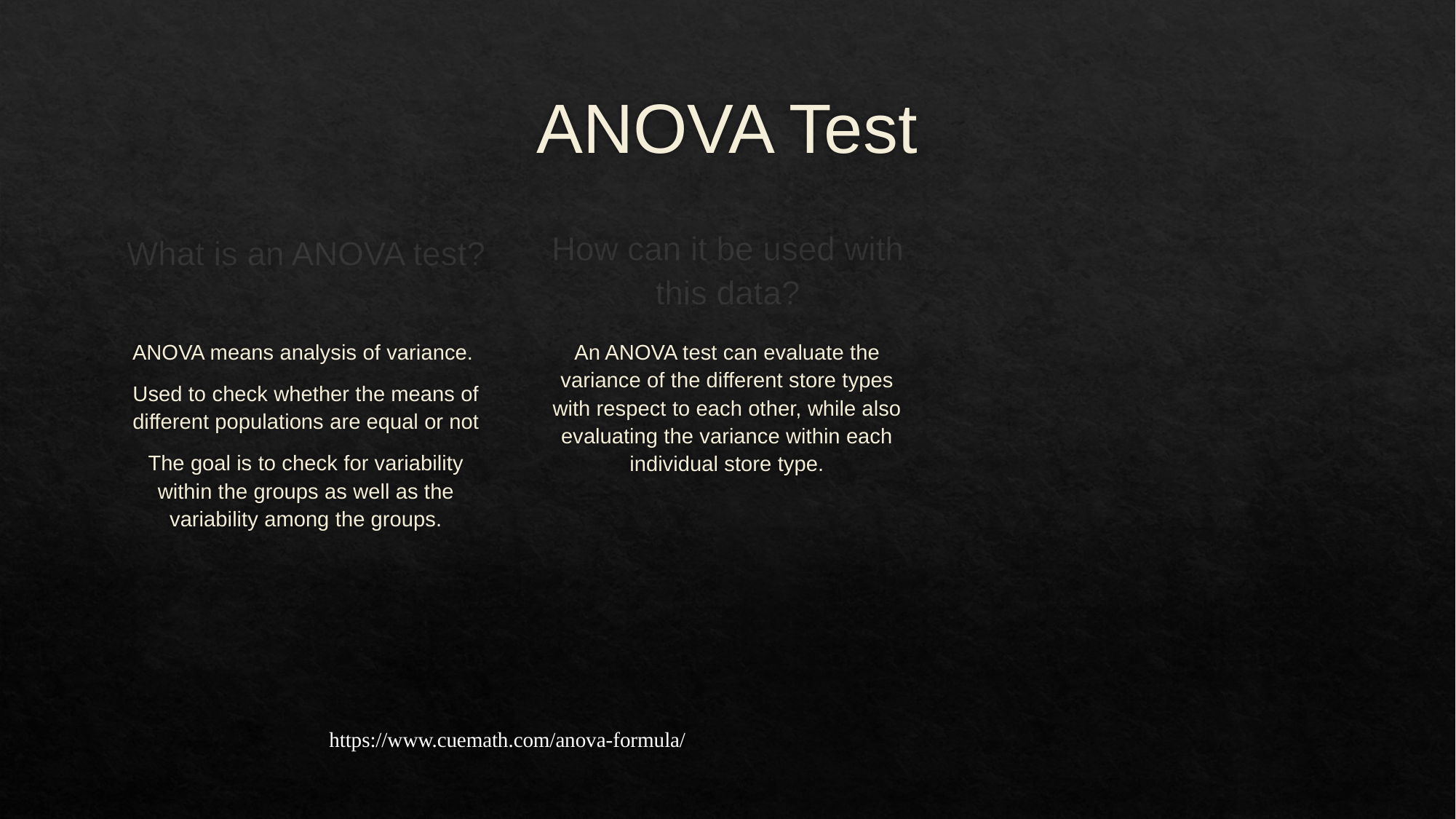

# ANOVA Test
How can it be used with this data?
What is an ANOVA test?

ANOVA means analysis of variance.
Used to check whether the means of different populations are equal or not
The goal is to check for variability within the groups as well as the variability among the groups.

An ANOVA test can evaluate the variance of the different store types with respect to each other, while also evaluating the variance within each individual store type.

https://www.cuemath.com/anova-formula/